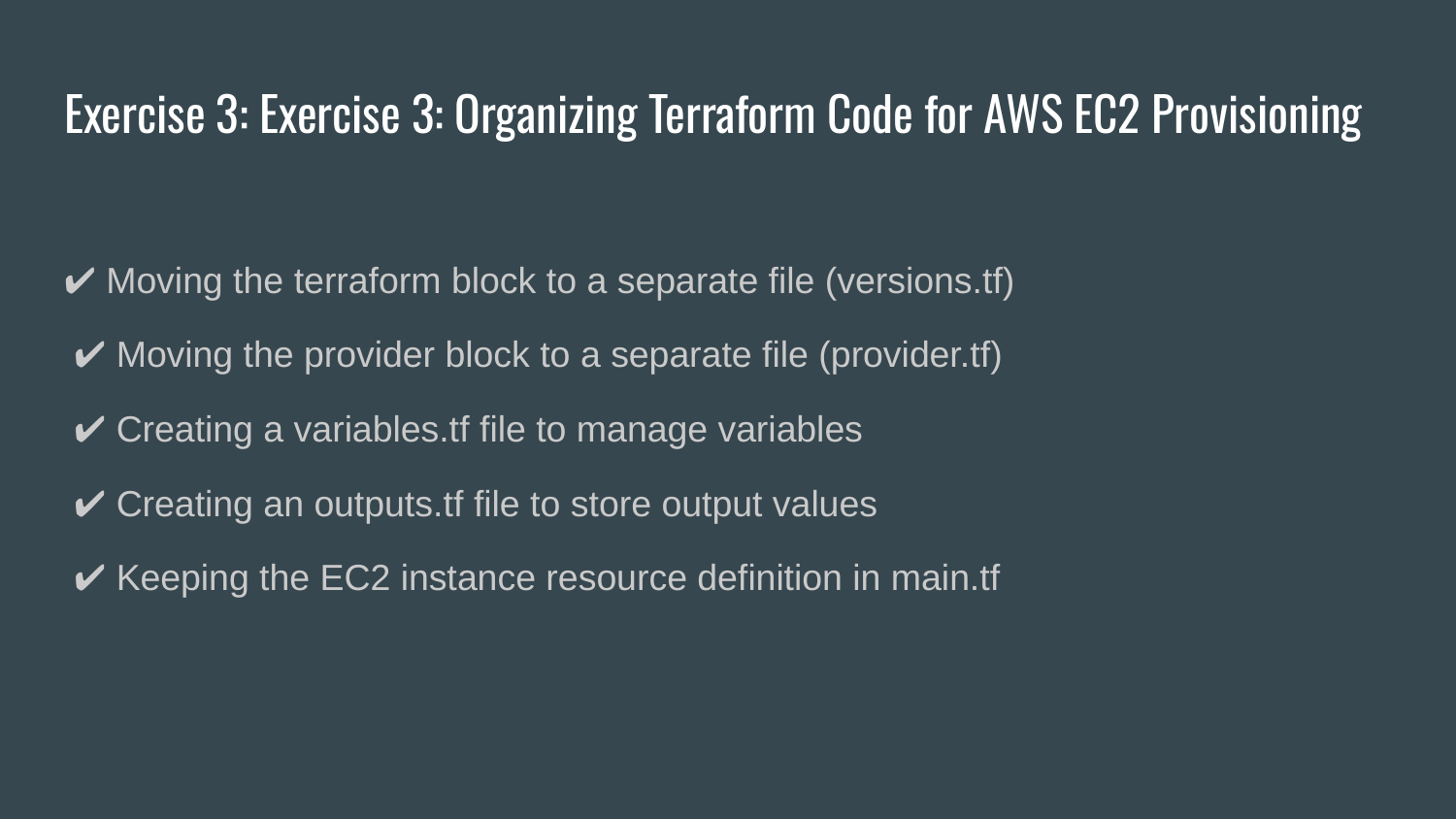

# Exercise 3: Exercise 3: Organizing Terraform Code for AWS EC2 Provisioning
✔ Moving the terraform block to a separate file (versions.tf)
 ✔ Moving the provider block to a separate file (provider.tf)
 ✔ Creating a variables.tf file to manage variables
 ✔ Creating an outputs.tf file to store output values
 ✔ Keeping the EC2 instance resource definition in main.tf